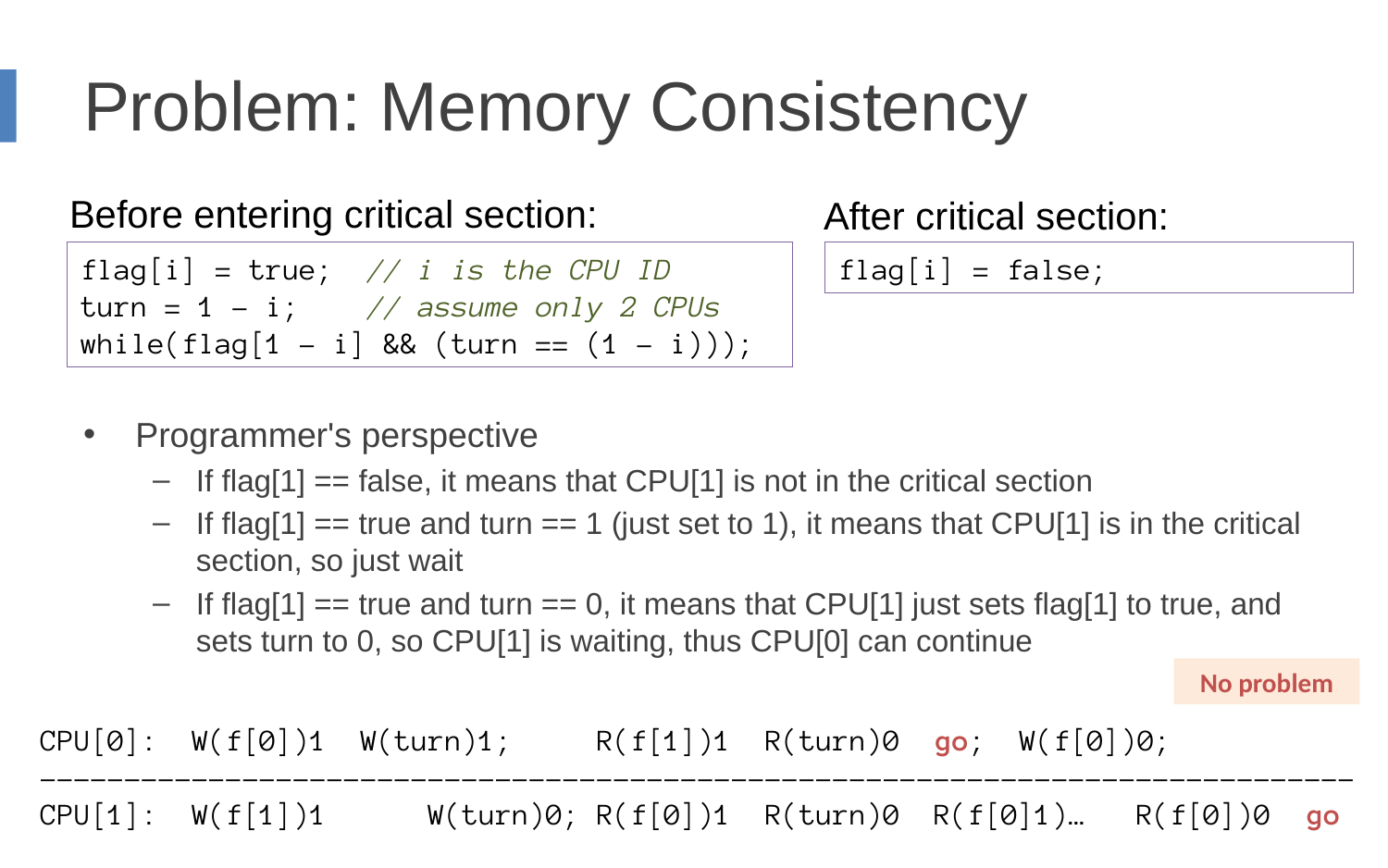

# Problem: Memory Consistency
Before entering critical section:
After critical section:
flag[i] = false;
flag[i] = true;  // i is the CPU ID
turn = 1 - i;    // assume only 2 CPUs
while(flag[1 - i] && (turn == (1 - i)));
Programmer's perspective
If flag[1] == false, it means that CPU[1] is not in the critical section
If flag[1] == true and turn == 1 (just set to 1), it means that CPU[1] is in the critical section, so just wait
If flag[1] == true and turn == 0, it means that CPU[1] just sets flag[1] to true, and sets turn to 0, so CPU[1] is waiting, thus CPU[0] can continue
No problem
CPU[0]:  W(f[0])1  W(turn)1;     R(f[1])1  R(turn)0  go;  W(f[0])0;
------------------------------------------------------------------------------
CPU[1]:  W(f[1])1      W(turn)0; R(f[0])1  R(turn)0  R(f[0]1)…   R(f[0])0  go